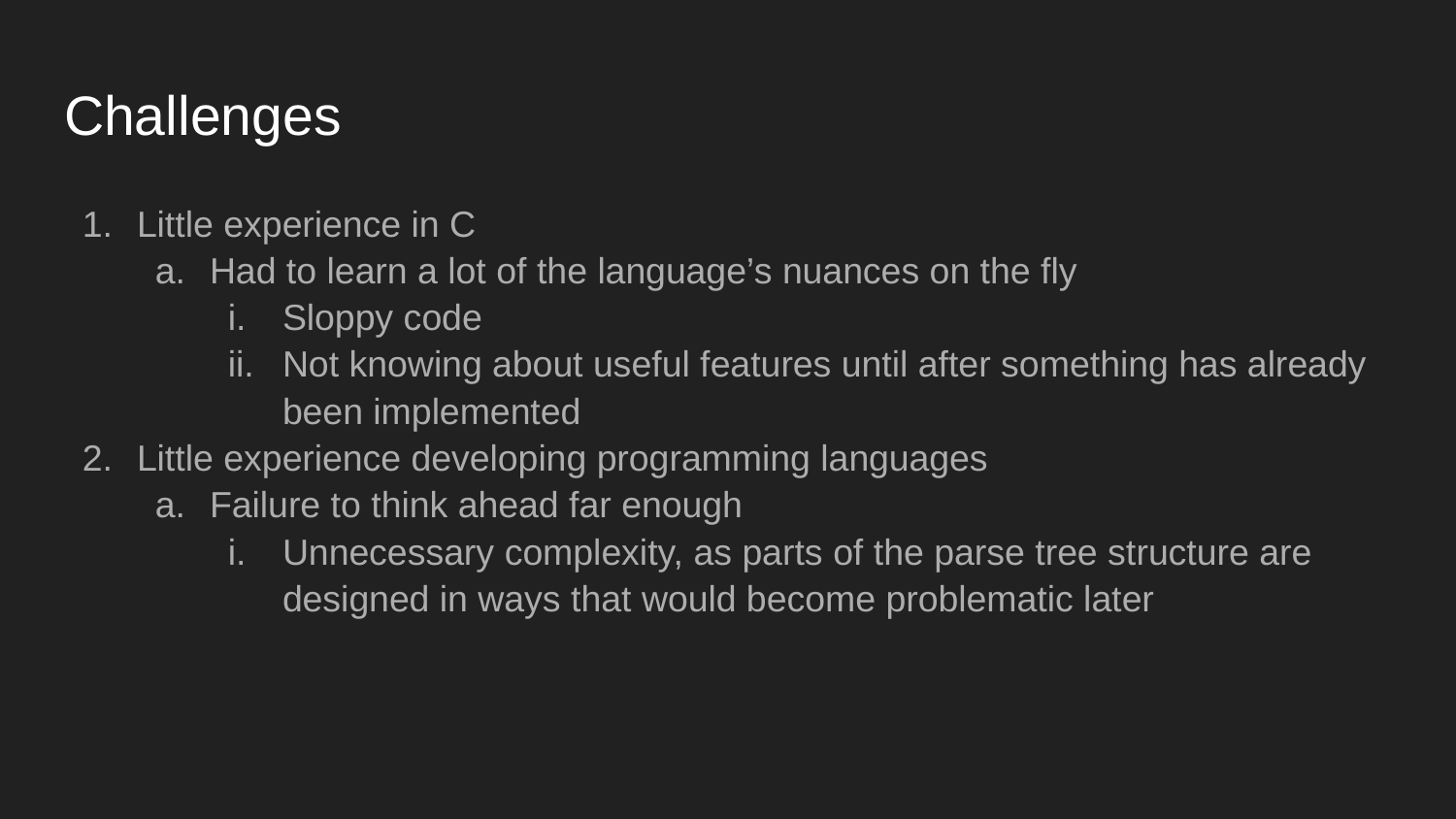

# Challenges
Little experience in C
Had to learn a lot of the language’s nuances on the fly
Sloppy code
Not knowing about useful features until after something has already been implemented
Little experience developing programming languages
Failure to think ahead far enough
Unnecessary complexity, as parts of the parse tree structure are designed in ways that would become problematic later